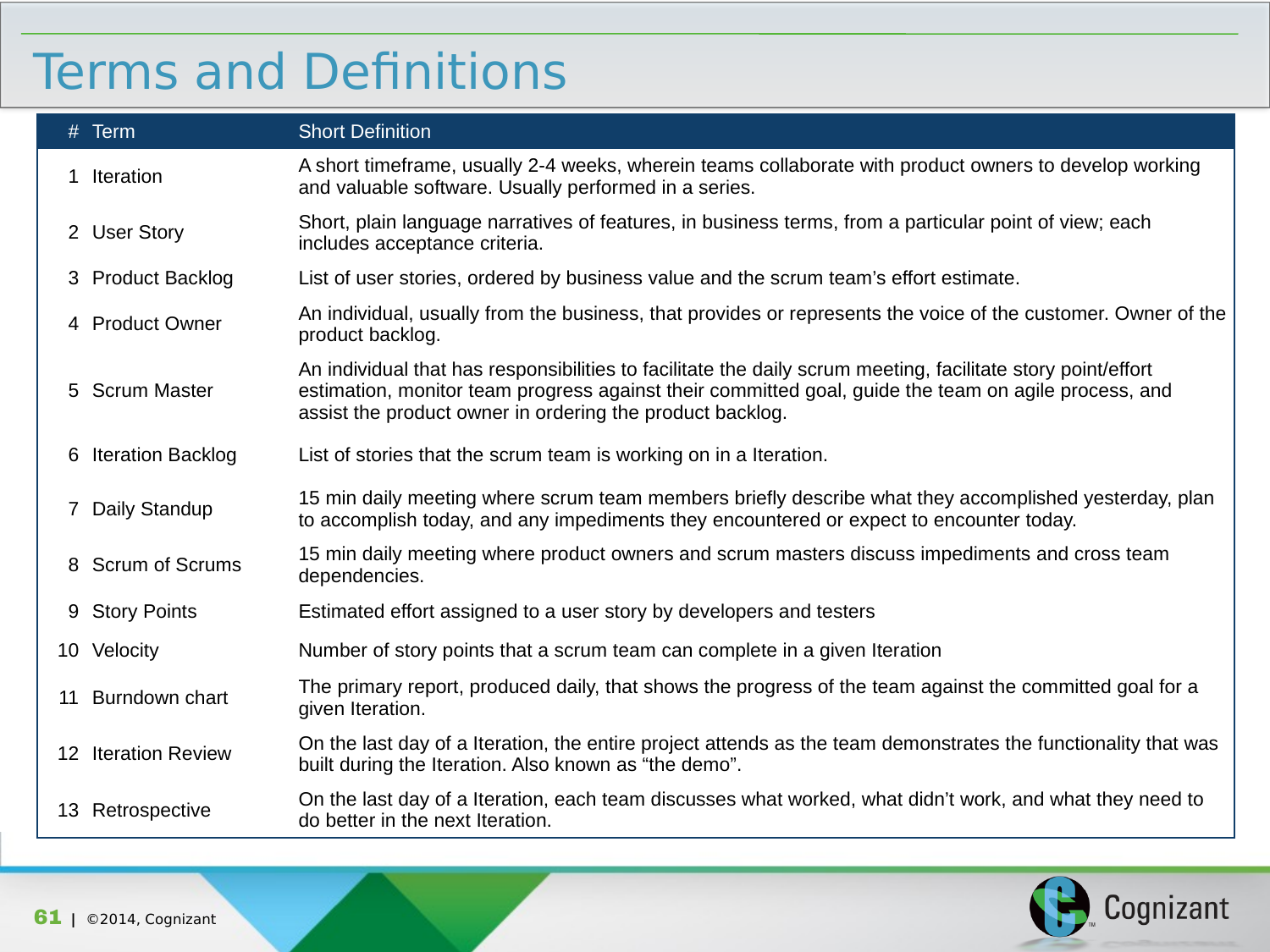

# Terms and Definitions
| # | Term |  | Short Definition |
| --- | --- | --- | --- |
| 1 | Iteration |  | A short timeframe, usually 2-4 weeks, wherein teams collaborate with product owners to develop working and valuable software. Usually performed in a series. |
| 2 | User Story |  | Short, plain language narratives of features, in business terms, from a particular point of view; each includes acceptance criteria. |
| 3 | Product Backlog |  | List of user stories, ordered by business value and the scrum team’s effort estimate. |
| 4 | Product Owner |  | An individual, usually from the business, that provides or represents the voice of the customer. Owner of the product backlog. |
| 5 | Scrum Master |  | An individual that has responsibilities to facilitate the daily scrum meeting, facilitate story point/effort estimation, monitor team progress against their committed goal, guide the team on agile process, and assist the product owner in ordering the product backlog. |
| 6 | Iteration Backlog |  | List of stories that the scrum team is working on in a Iteration. |
| 7 | Daily Standup |  | 15 min daily meeting where scrum team members briefly describe what they accomplished yesterday, plan to accomplish today, and any impediments they encountered or expect to encounter today. |
| 8 | Scrum of Scrums |  | 15 min daily meeting where product owners and scrum masters discuss impediments and cross team dependencies. |
| 9 | Story Points |  | Estimated effort assigned to a user story by developers and testers |
| 10 | Velocity |  | Number of story points that a scrum team can complete in a given Iteration |
| 11 | Burndown chart |  | The primary report, produced daily, that shows the progress of the team against the committed goal for a given Iteration. |
| 12 | Iteration Review |  | On the last day of a Iteration, the entire project attends as the team demonstrates the functionality that was built during the Iteration. Also known as “the demo”. |
| 13 | Retrospective |  | On the last day of a Iteration, each team discusses what worked, what didn’t work, and what they need to do better in the next Iteration. |
61